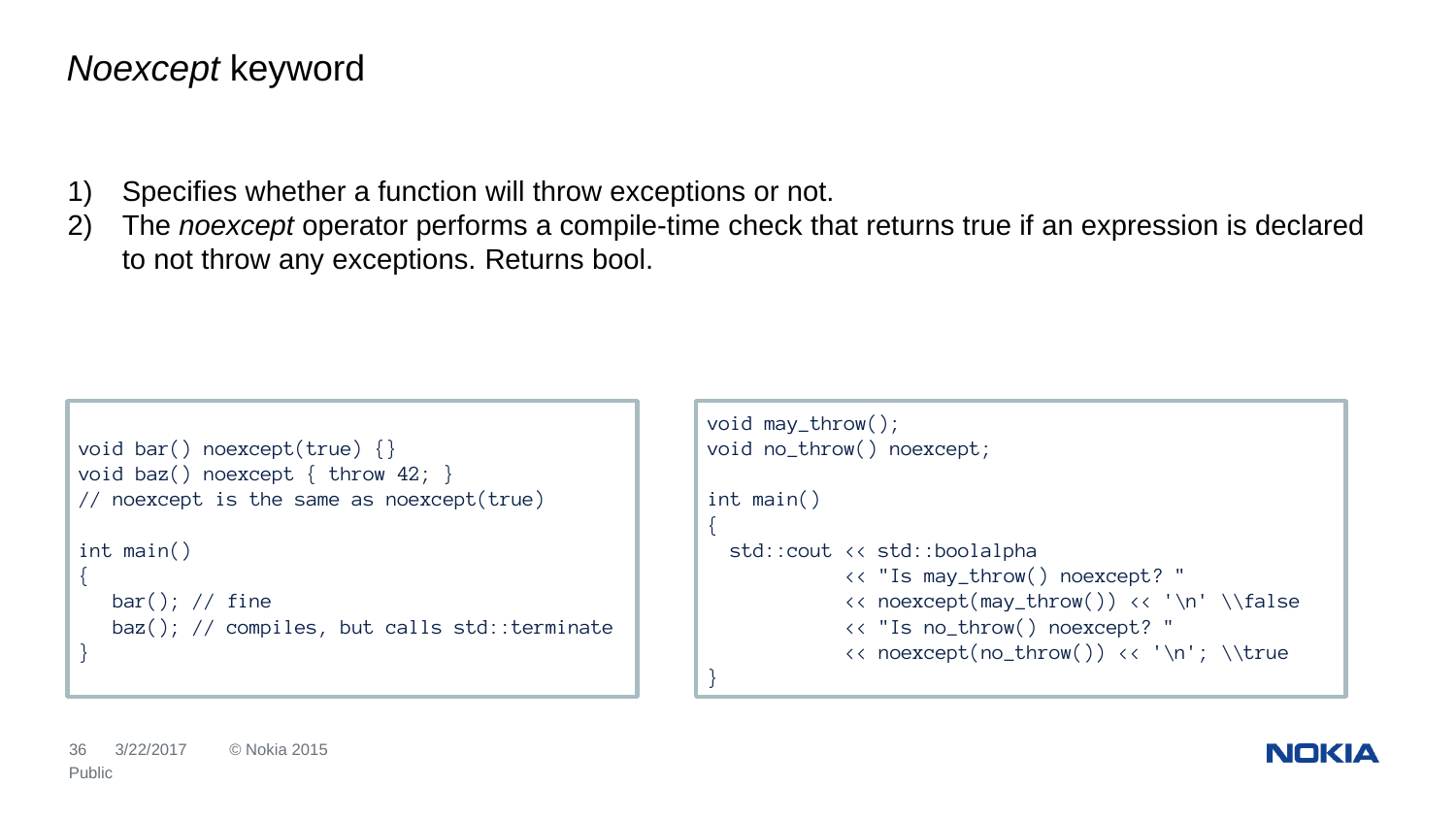

Noexcept keyword

Specifies whether a function will throw exceptions or not.
The noexcept operator performs a compile-time check that returns true if an expression is declared to not throw any exceptions. Returns bool.

void bar() noexcept(true) {}
void baz() noexcept { throw 42; }
// noexcept is the same as noexcept(true)

int main()
{
   bar(); // fine
   baz(); // compiles, but calls std::terminate
}
void may_throw();
void no_throw() noexcept;

int main()
{
  std::cout << std::boolalpha
            << "Is may_throw() noexcept? "
            << noexcept(may_throw()) << '\n' \\false
            << "Is no_throw() noexcept? "
            << noexcept(no_throw()) << '\n'; \\true
}